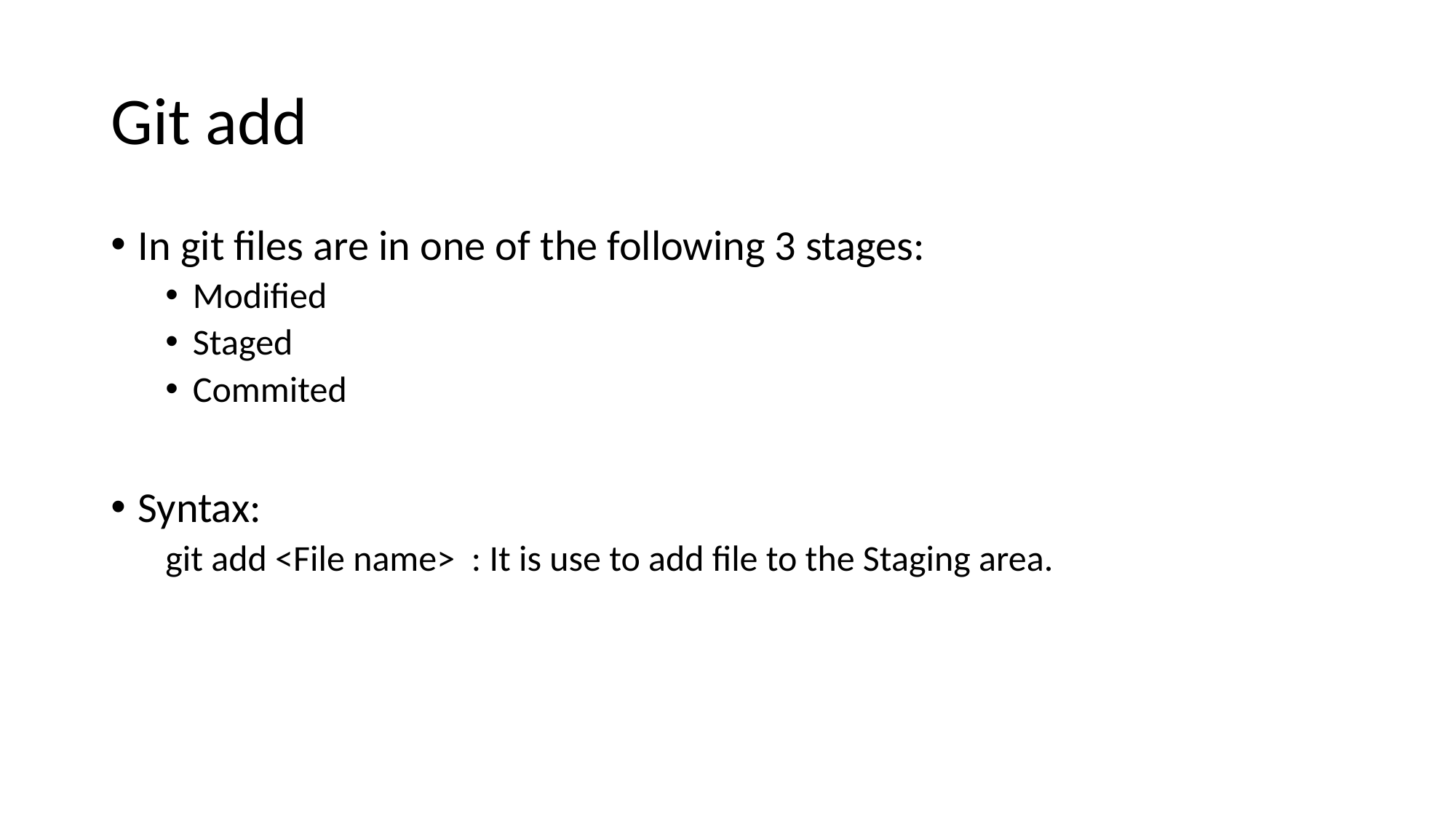

# Git add
In git files are in one of the following 3 stages:
Modified
Staged
Commited

Syntax:
git add <File name>  : It is use to add file to the Staging area.